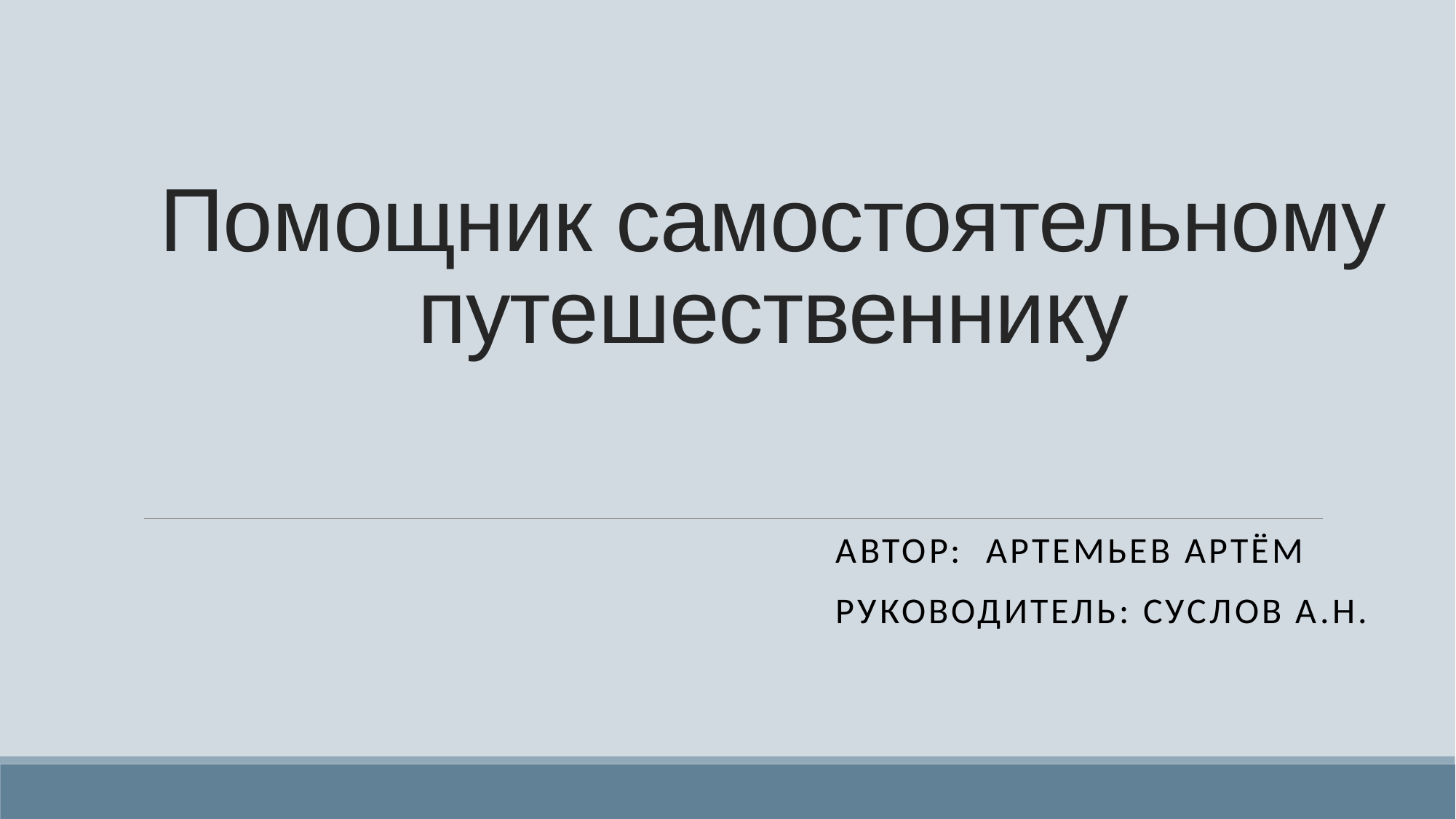

# Помощник самостоятельному путешественнику
Автор:  Артемьев Артём
Руководитель: Суслов А.Н.